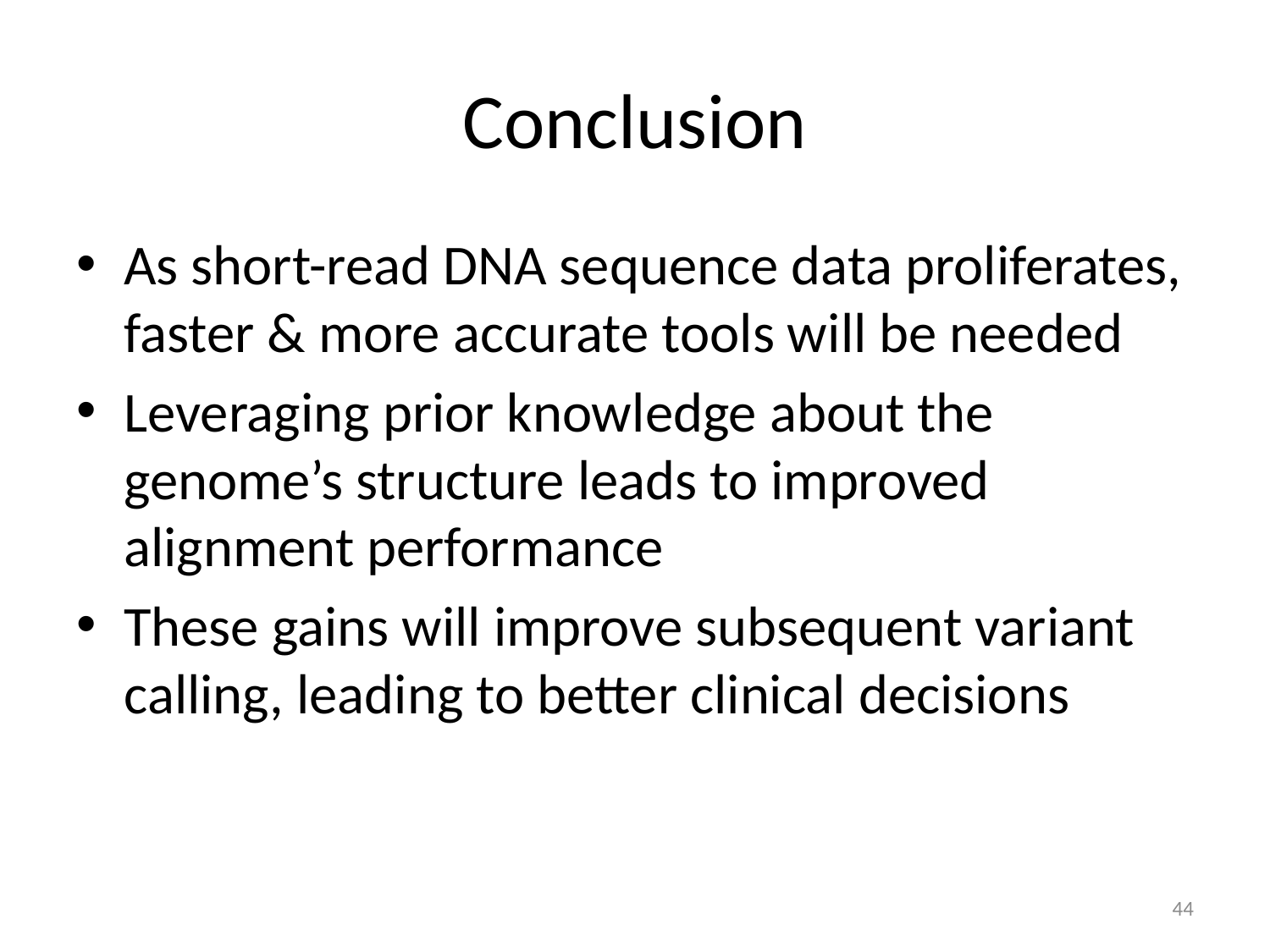

# Conclusion
As short-read DNA sequence data proliferates, faster & more accurate tools will be needed
Leveraging prior knowledge about the genome’s structure leads to improved alignment performance
These gains will improve subsequent variant calling, leading to better clinical decisions
44